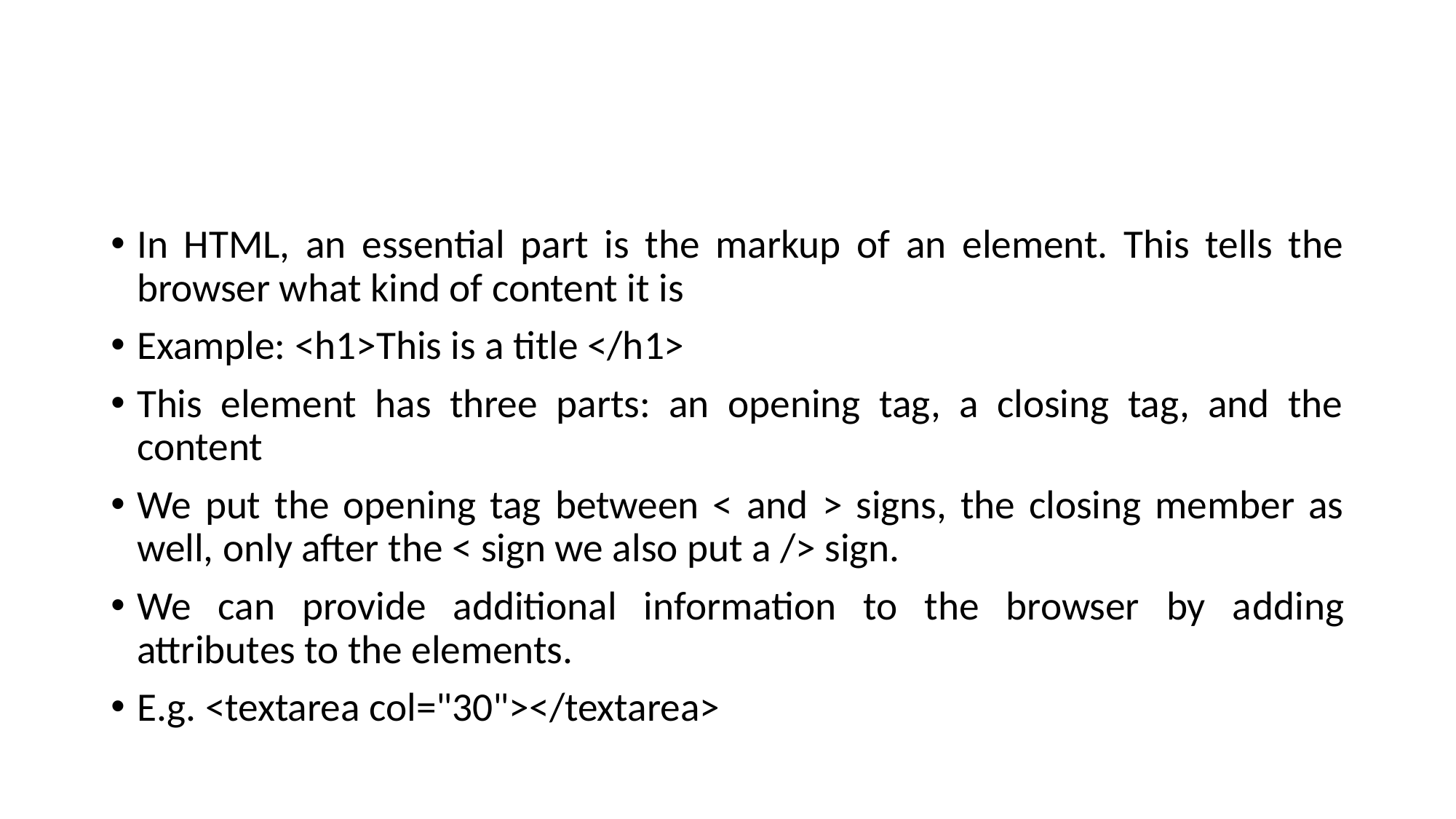

#
In HTML, an essential part is the markup of an element. This tells the browser what kind of content it is
Example: <h1>This is a title </h1>
This element has three parts: an opening tag, a closing tag, and the content
We put the opening tag between < and > signs, the closing member as well, only after the < sign we also put a /> sign.
We can provide additional information to the browser by adding attributes to the elements.
E.g. <textarea col="30"></textarea>